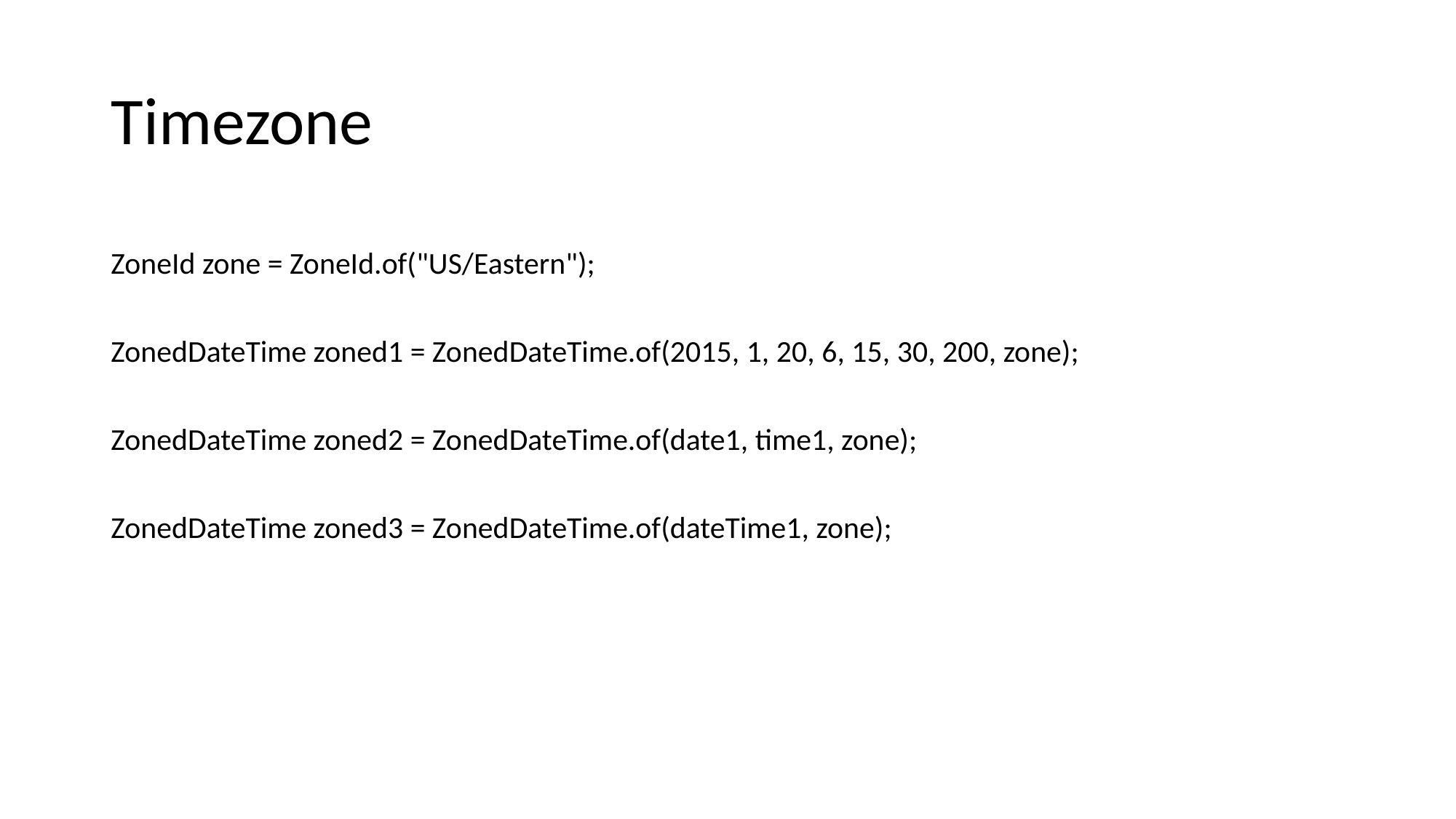

# Timezone
ZoneId zone = ZoneId.of("US/Eastern");
ZonedDateTime zoned1 = ZonedDateTime.of(2015, 1, 20, 6, 15, 30, 200, zone);
ZonedDateTime zoned2 = ZonedDateTime.of(date1, time1, zone);
ZonedDateTime zoned3 = ZonedDateTime.of(dateTime1, zone);